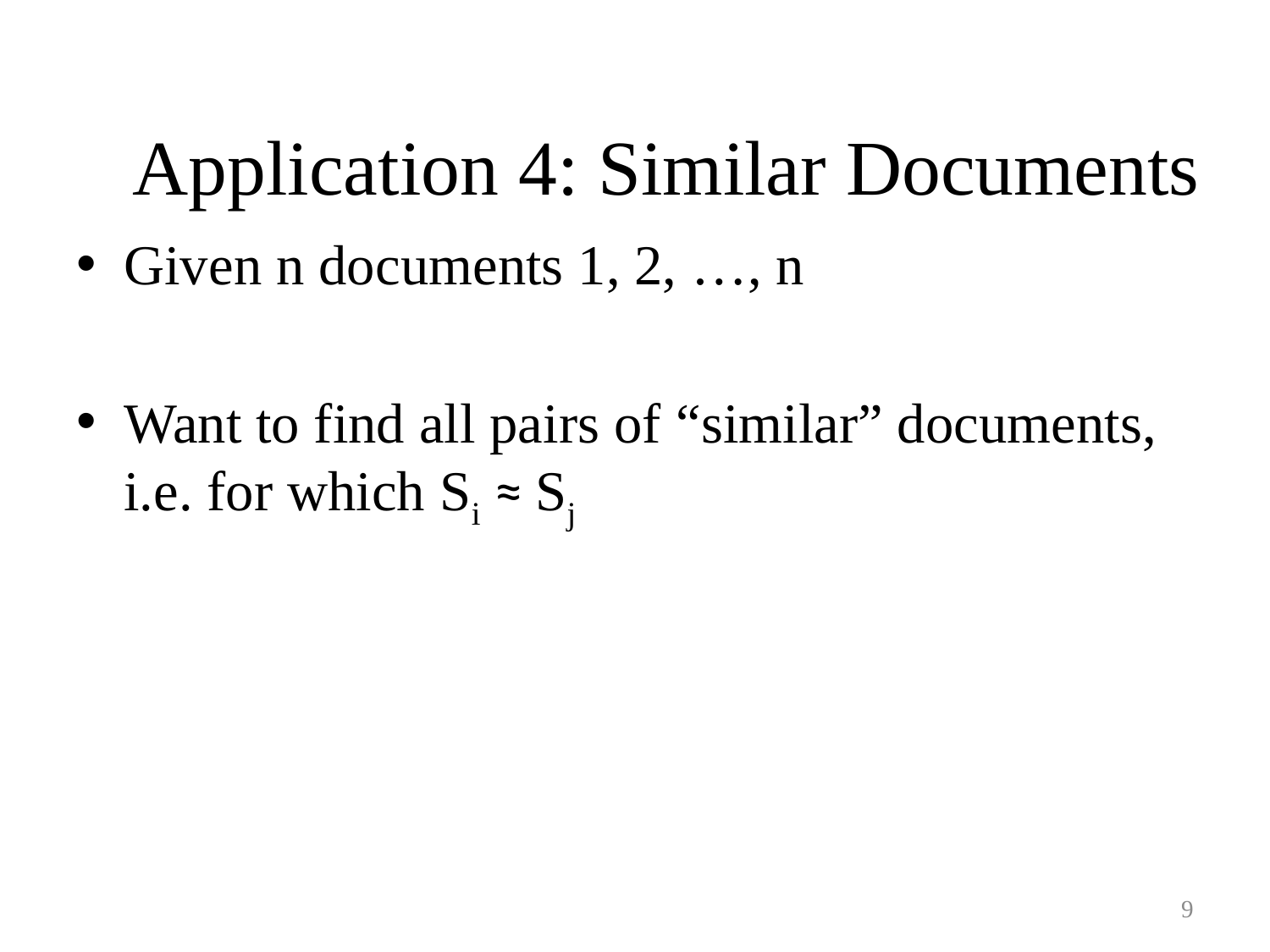

# Application 4: Similar Documents
Given n documents 1, 2, …, n

Want to find all pairs of “similar” documents, i.e. for which Si ≈ Sj
9